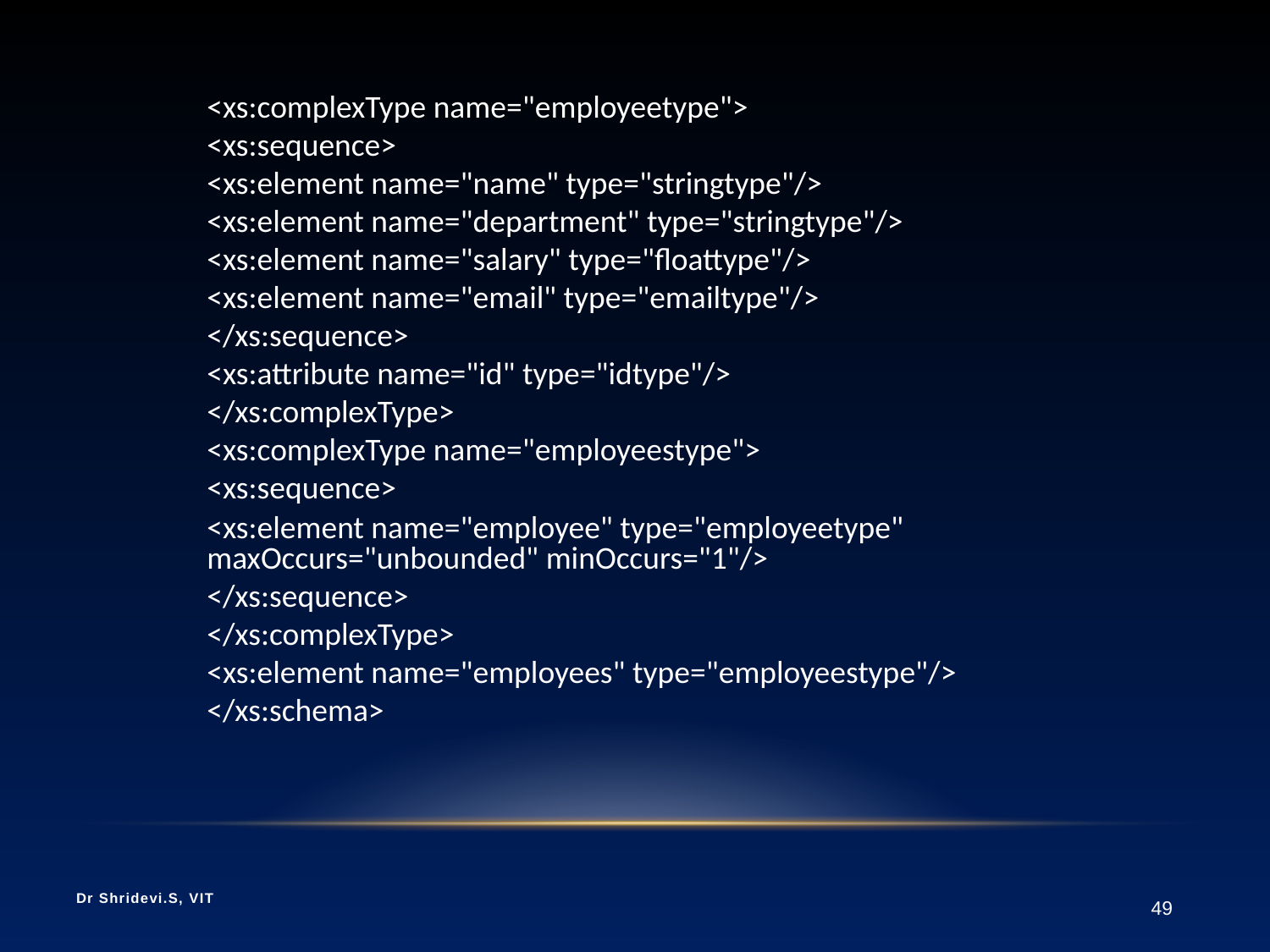

<xs:complexType name="employeetype">
<xs:sequence>
<xs:element name="name" type="stringtype"/>
<xs:element name="department" type="stringtype"/>
<xs:element name="salary" type="floattype"/>
<xs:element name="email" type="emailtype"/>
</xs:sequence>
<xs:attribute name="id" type="idtype"/>
</xs:complexType>
<xs:complexType name="employeestype">
<xs:sequence>
<xs:element name="employee" type="employeetype"  maxOccurs="unbounded" minOccurs="1"/>
</xs:sequence>
</xs:complexType>
<xs:element name="employees" type="employeestype"/>
</xs:schema>
Dr Shridevi.S, VIT
49